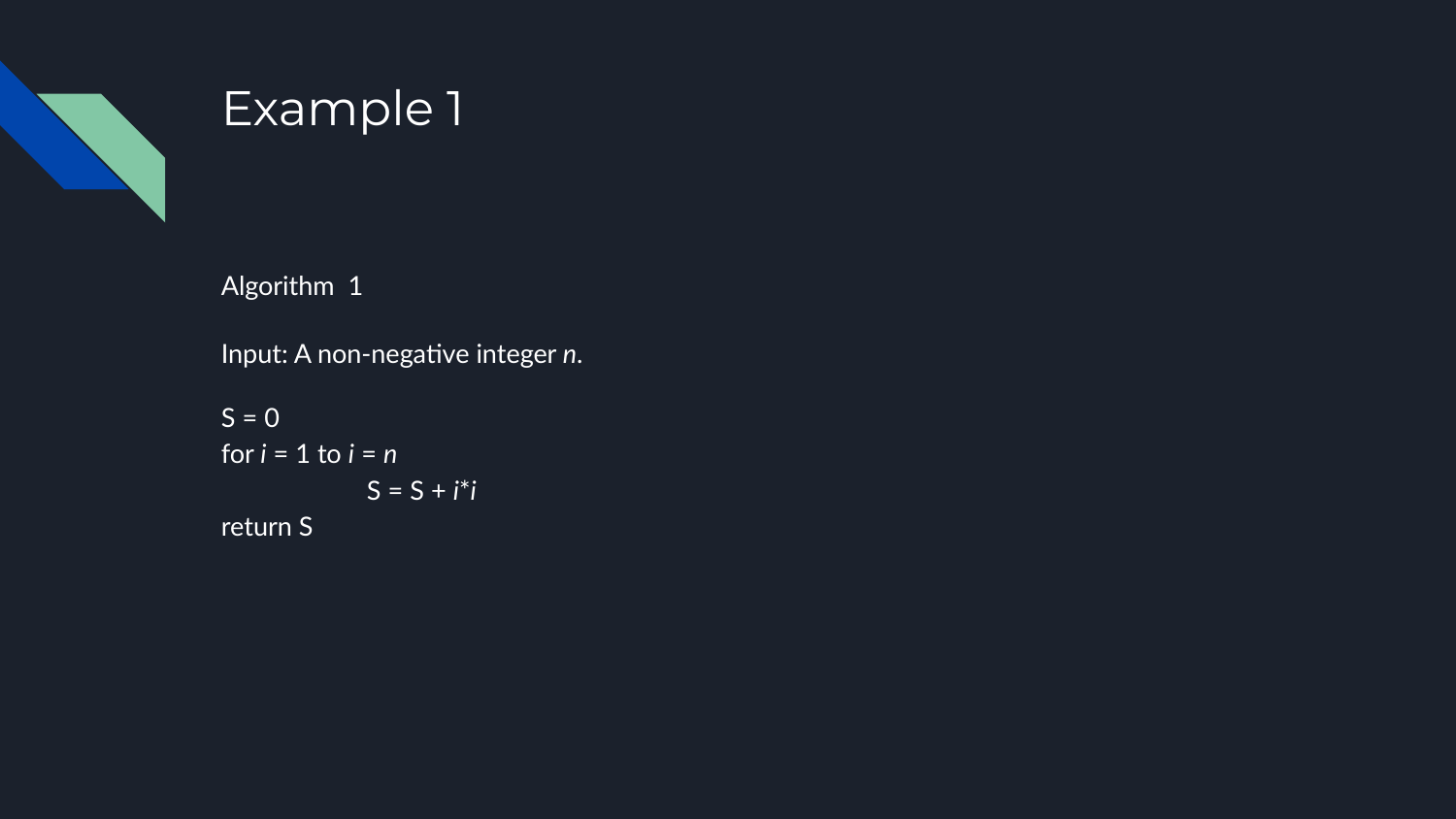

# Example 1
Algorithm  1
Input: A non-negative integer n.
S = 0
for i = 1 to i = n
	S = S + i*i
return S